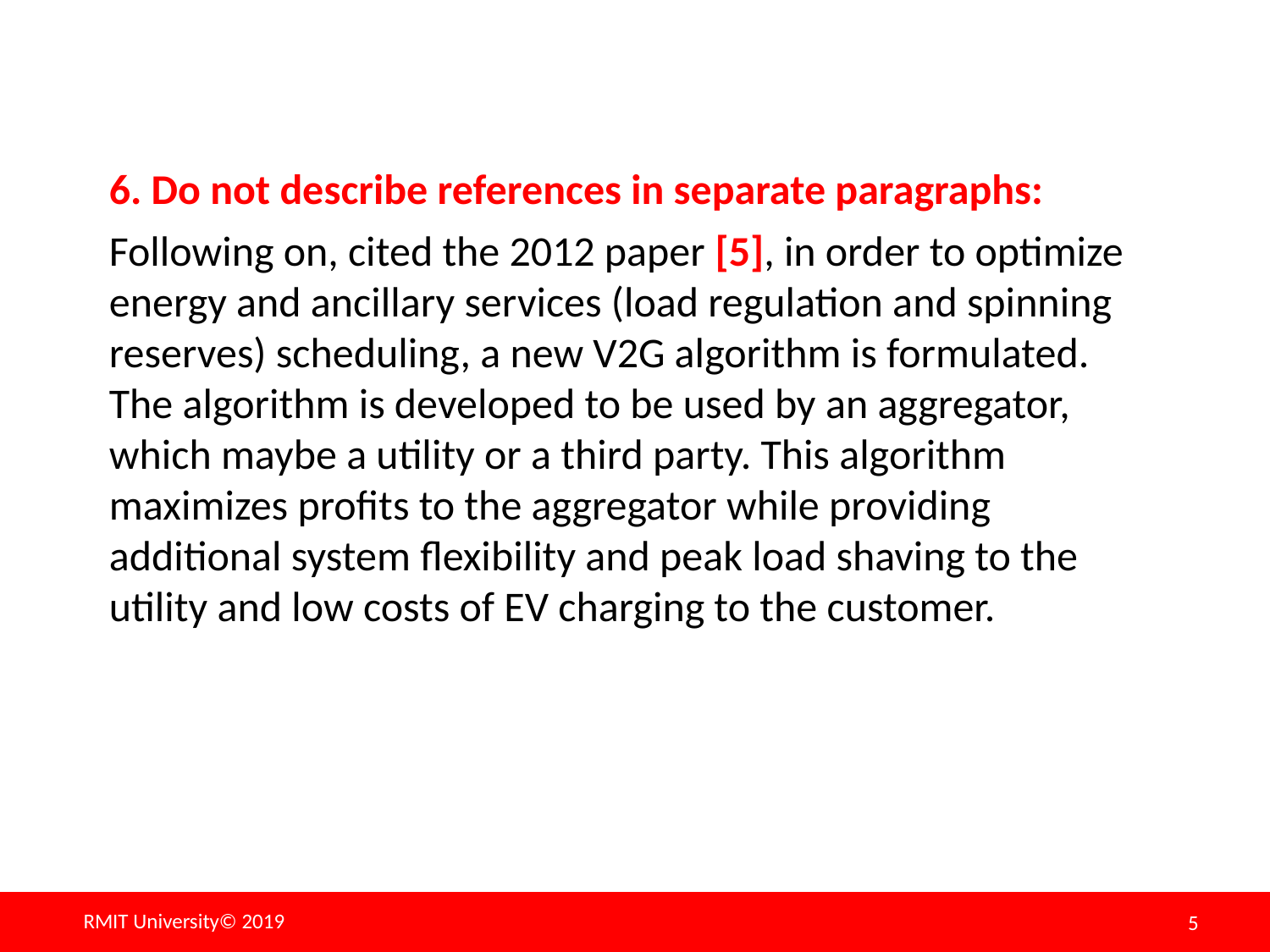

6. Do not describe references in separate paragraphs:
Following on, cited the 2012 paper [5], in order to optimize energy and ancillary services (load regulation and spinning reserves) scheduling, a new V2G algorithm is formulated. The algorithm is developed to be used by an aggregator, which maybe a utility or a third party. This algorithm maximizes profits to the aggregator while providing additional system flexibility and peak load shaving to the utility and low costs of EV charging to the customer.

RMIT University© 2019
5